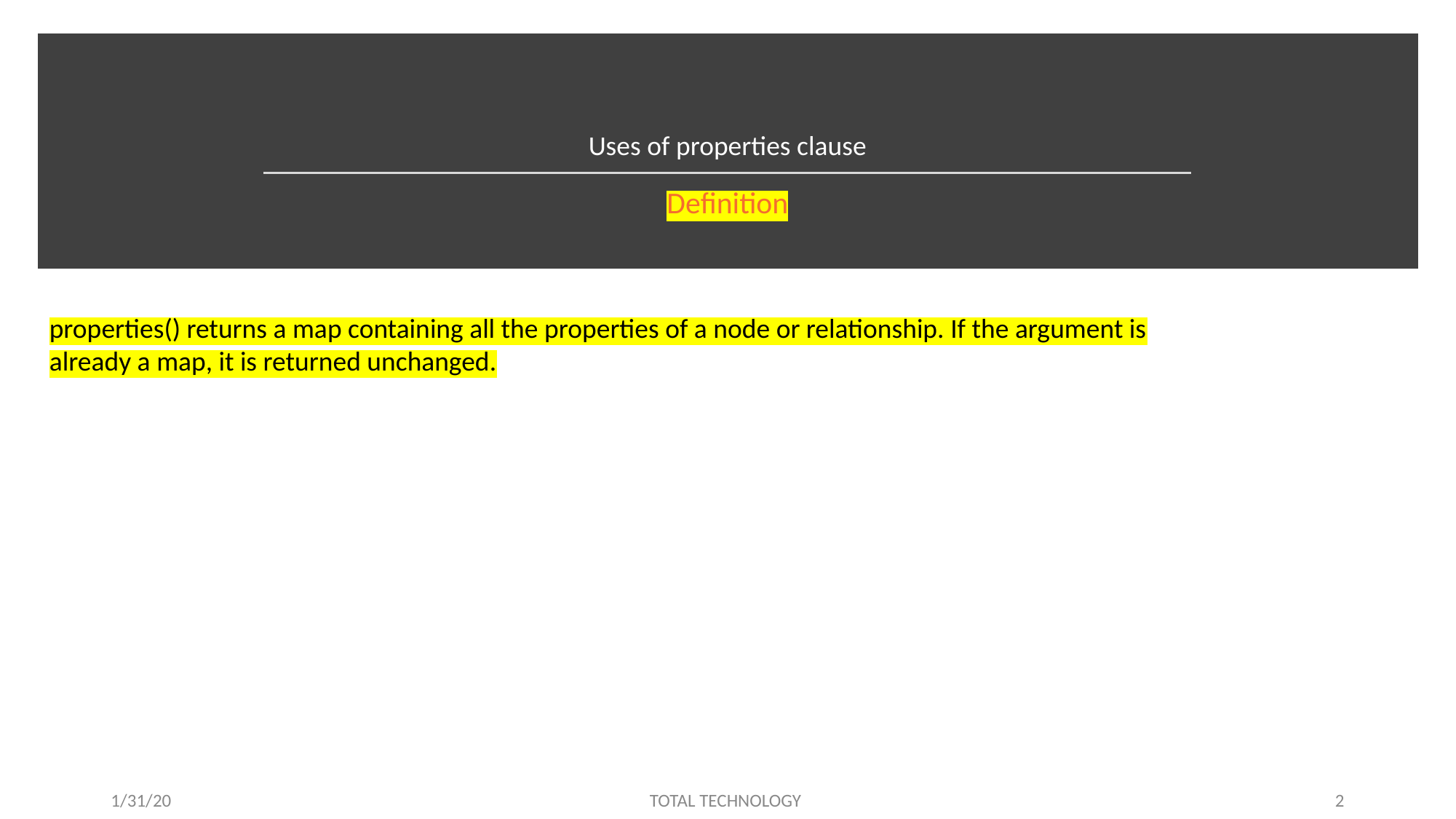

# Uses of properties clause
Definition
properties() returns a map containing all the properties of a node or relationship. If the argument is
already a map, it is returned unchanged.
1/31/20
TOTAL TECHNOLOGY
2